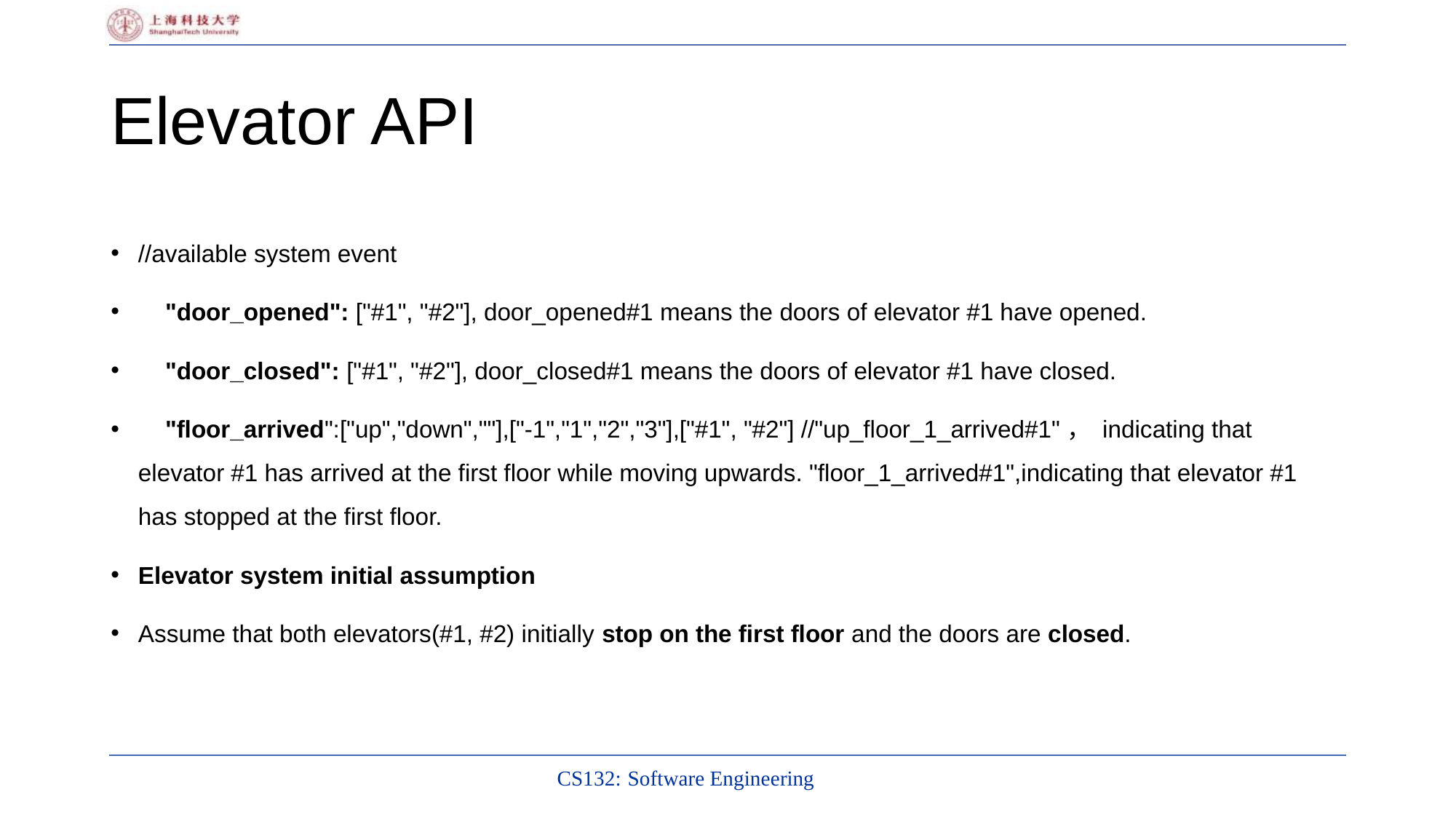

# Elevator API
//available system event
    "door_opened": ["#1", "#2"], door_opened#1 means the doors of elevator #1 have opened.
    "door_closed": ["#1", "#2"], door_closed#1 means the doors of elevator #1 have closed.
    "floor_arrived":["up","down",""],["-1","1","2","3"],["#1", "#2"] //"up_floor_1_arrived#1"， indicating that elevator #1 has arrived at the first floor while moving upwards. "floor_1_arrived#1",indicating that elevator #1 has stopped at the first floor.
Elevator system initial assumption
Assume that both elevators(#1, #2) initially stop on the first floor and the doors are closed.